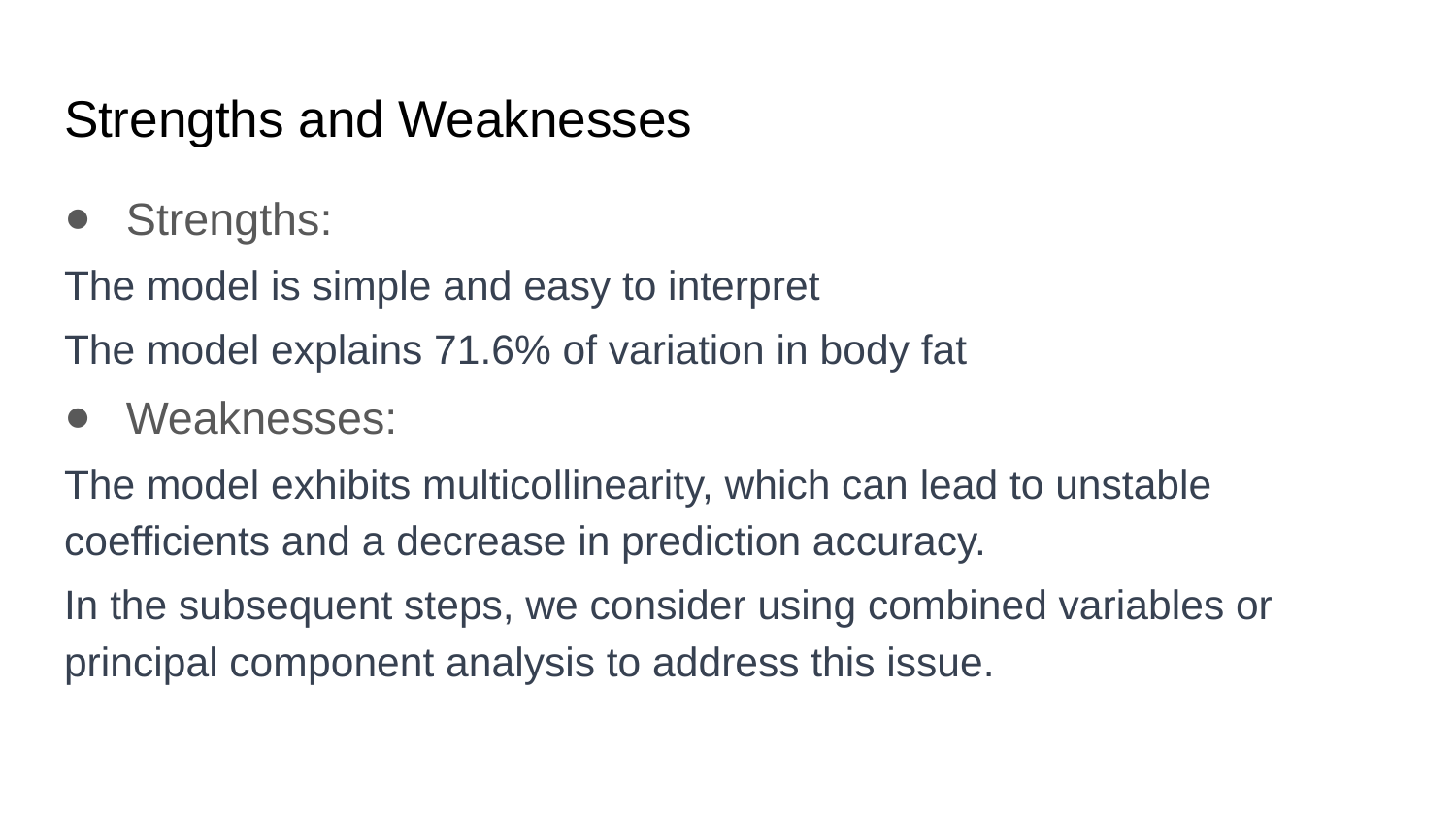

# Strengths and Weaknesses
Strengths:
The model is simple and easy to interpret
The model explains 71.6% of variation in body fat
Weaknesses:
The model exhibits multicollinearity, which can lead to unstable coefficients and a decrease in prediction accuracy.
In the subsequent steps, we consider using combined variables or principal component analysis to address this issue.